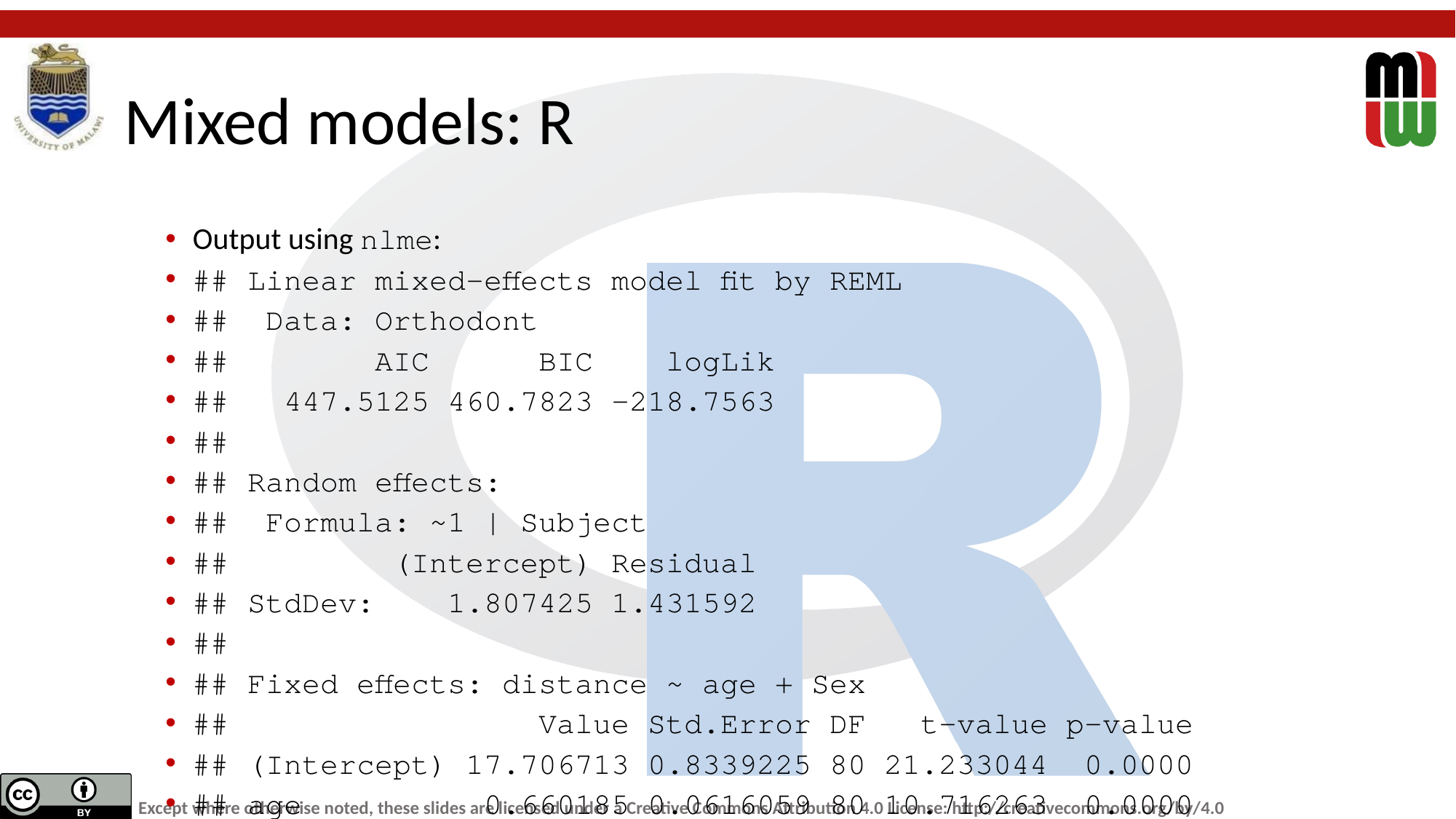

# Mixed models: R
Output using nlme:
## Linear mixed-effects model fit by REML
##  Data: Orthodont
##        AIC      BIC    logLik
##   447.5125 460.7823 -218.7563
##
## Random effects:
##  Formula: ~1 | Subject
##         (Intercept) Residual
## StdDev:    1.807425 1.431592
##
## Fixed effects: distance ~ age + Sex
##                 Value Std.Error DF   t-value p-value
## (Intercept) 17.706713 0.8339225 80 21.233044  0.0000
## age          0.660185 0.0616059 80 10.716263  0.0000
## SexFemale   -2.321023 0.7614168 25 -3.048294  0.0054
##  Correlation:
##           (Intr) age
## age       -0.813
## SexFemale -0.372  0.000
##
## Standardized Within-Group Residuals:
##         Min          Q1         Med          Q3         Max
## -3.74889609 -0.55034466 -0.02516628  0.45341781  3.65746539
##
## Number of Observations: 108
## Number of Groups: 27